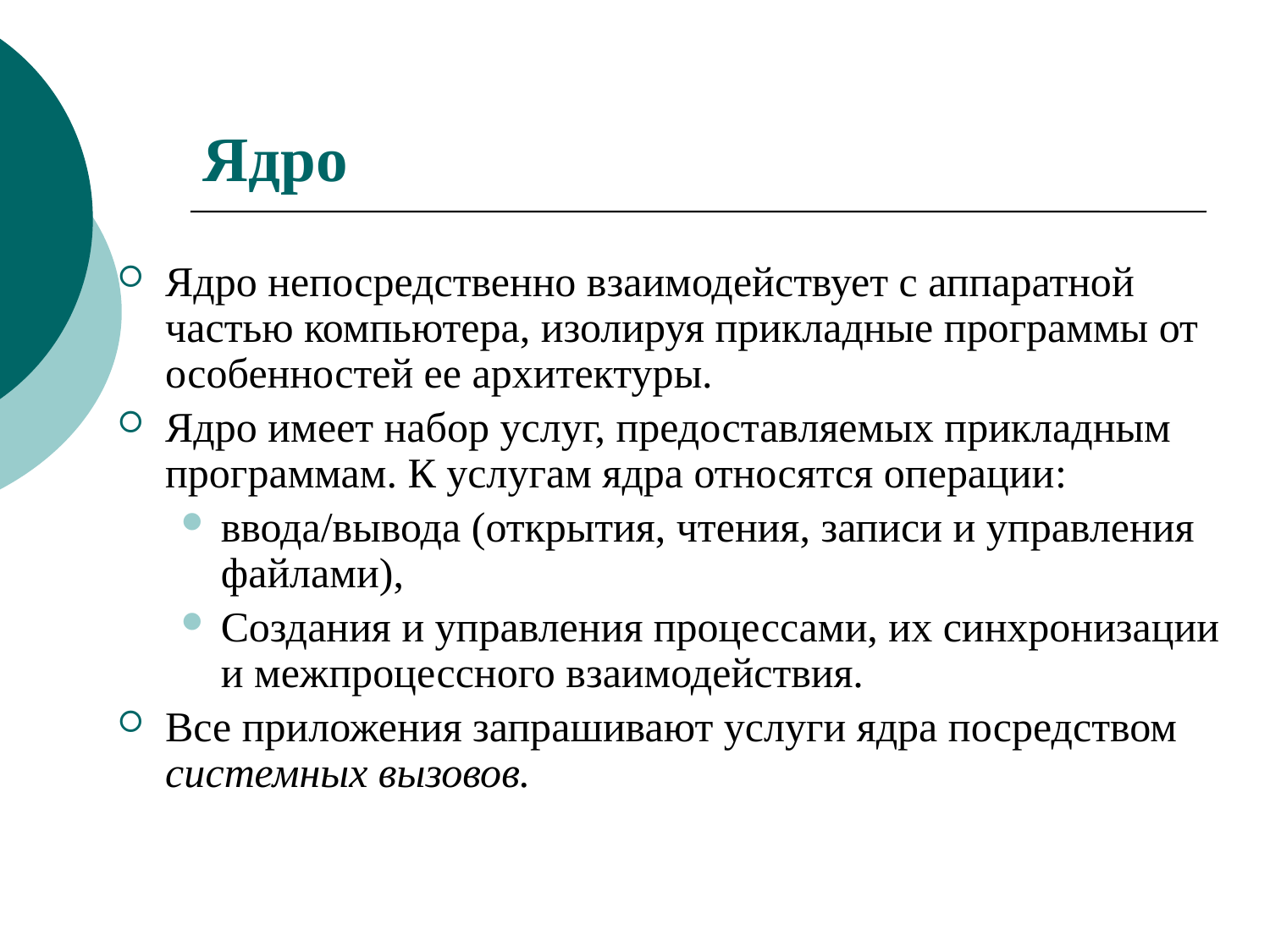

# Ядро
Ядро непосредственно взаимодействует с аппаратной частью компьютера, изолируя прикладные программы от особенностей ее архитектуры.
Ядро имеет набор услуг, предоставляемых прикладным программам. К услугам ядра относятся операции:
ввода/вывода (открытия, чтения, записи и управления файлами),
Создания и управления процессами, их синхронизации и межпроцессного взаимодействия.
Все приложения запрашивают услуги ядра посредством системных вызовов.